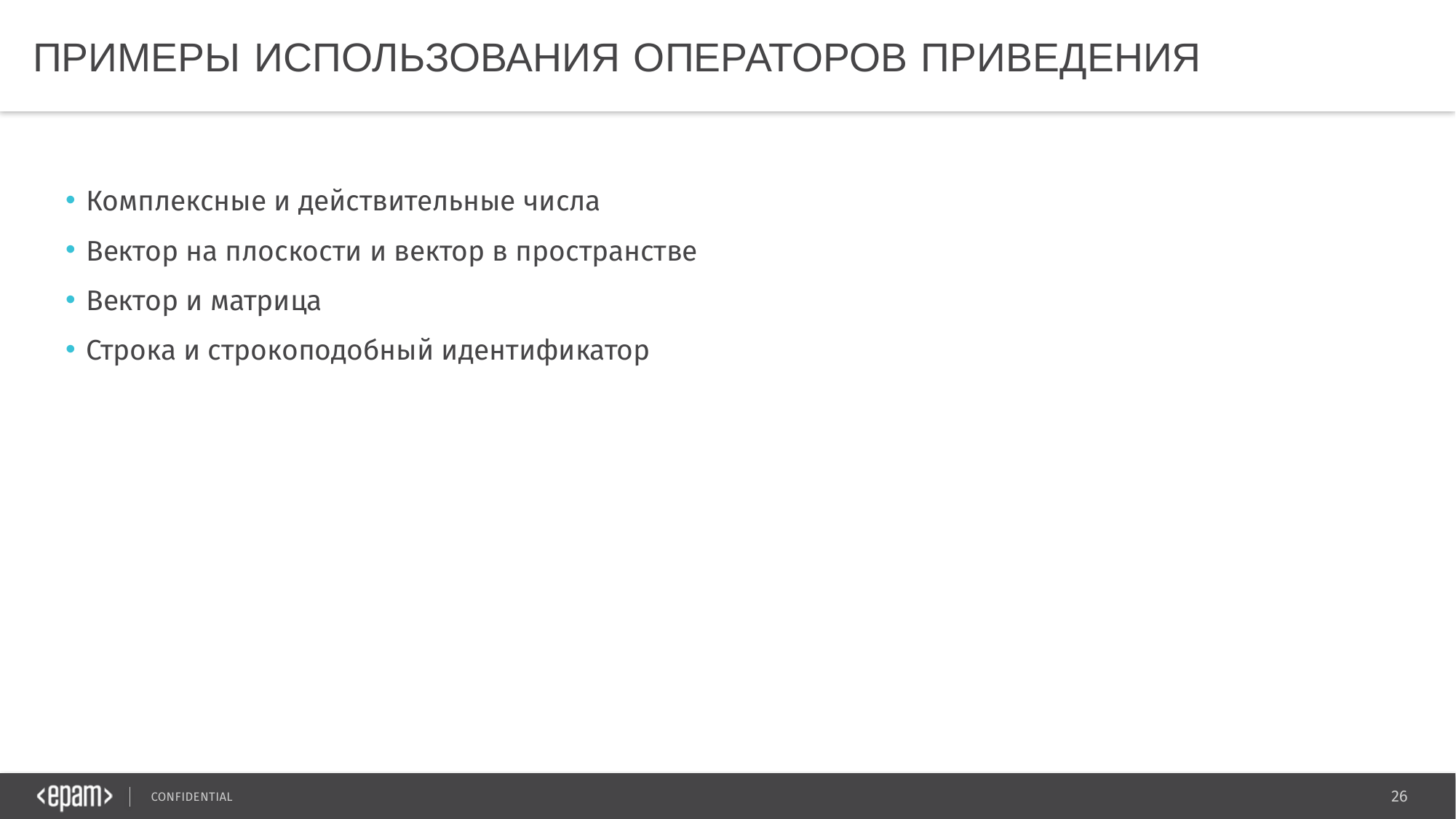

# Примеры использования операторов приведения
Комплексные и действительные числа
Вектор на плоскости и вектор в пространстве
Вектор и матрица
Строка и строкоподобный идентификатор